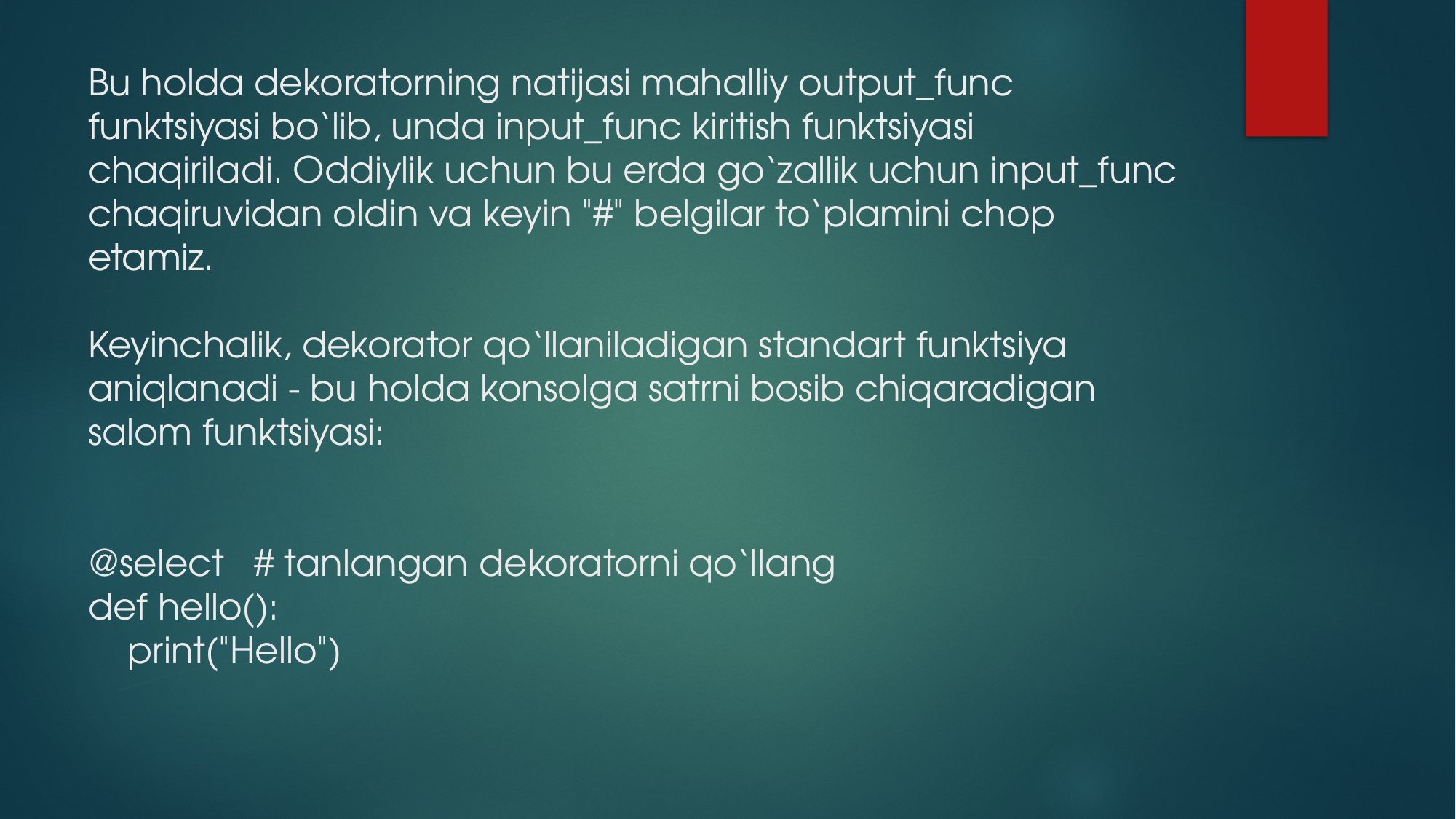

# Bu holda dekoratorning natijasi mahalliy output_func funktsiyasi bo‘lib, unda input_func kiritish funktsiyasi chaqiriladi. Oddiylik uchun bu erda go‘zallik uchun input_func chaqiruvidan oldin va keyin "#" belgilar to‘plamini chop etamiz.   Keyinchalik, dekorator qo‘llaniladigan standart funktsiya aniqlanadi - bu holda konsolga satrni bosib chiqaradigan salom funktsiyasi:   @select   # tanlangan dekoratorni qo‘llang def hello(): print("Hello")